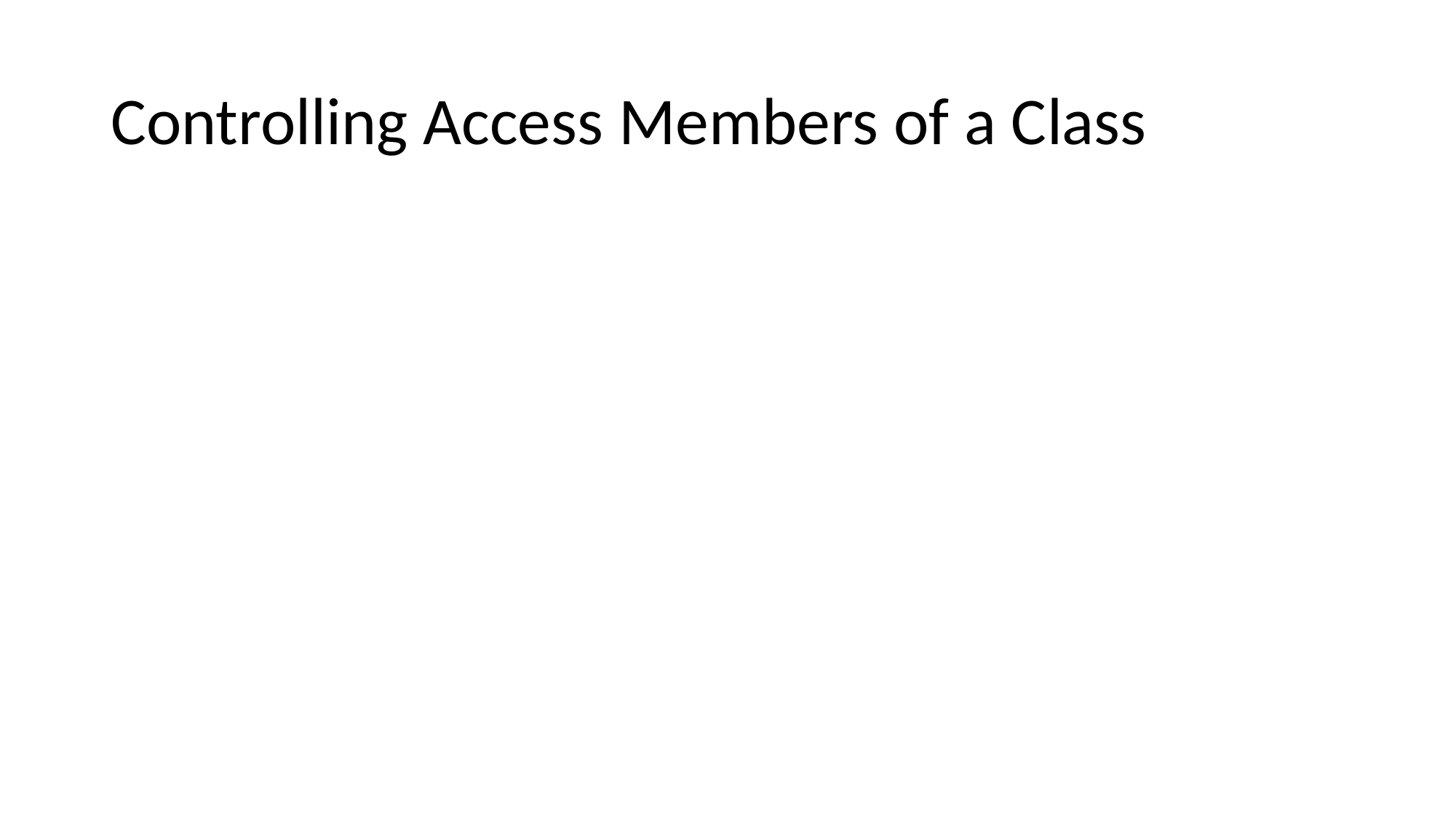

# Controlling Access Members of a Class